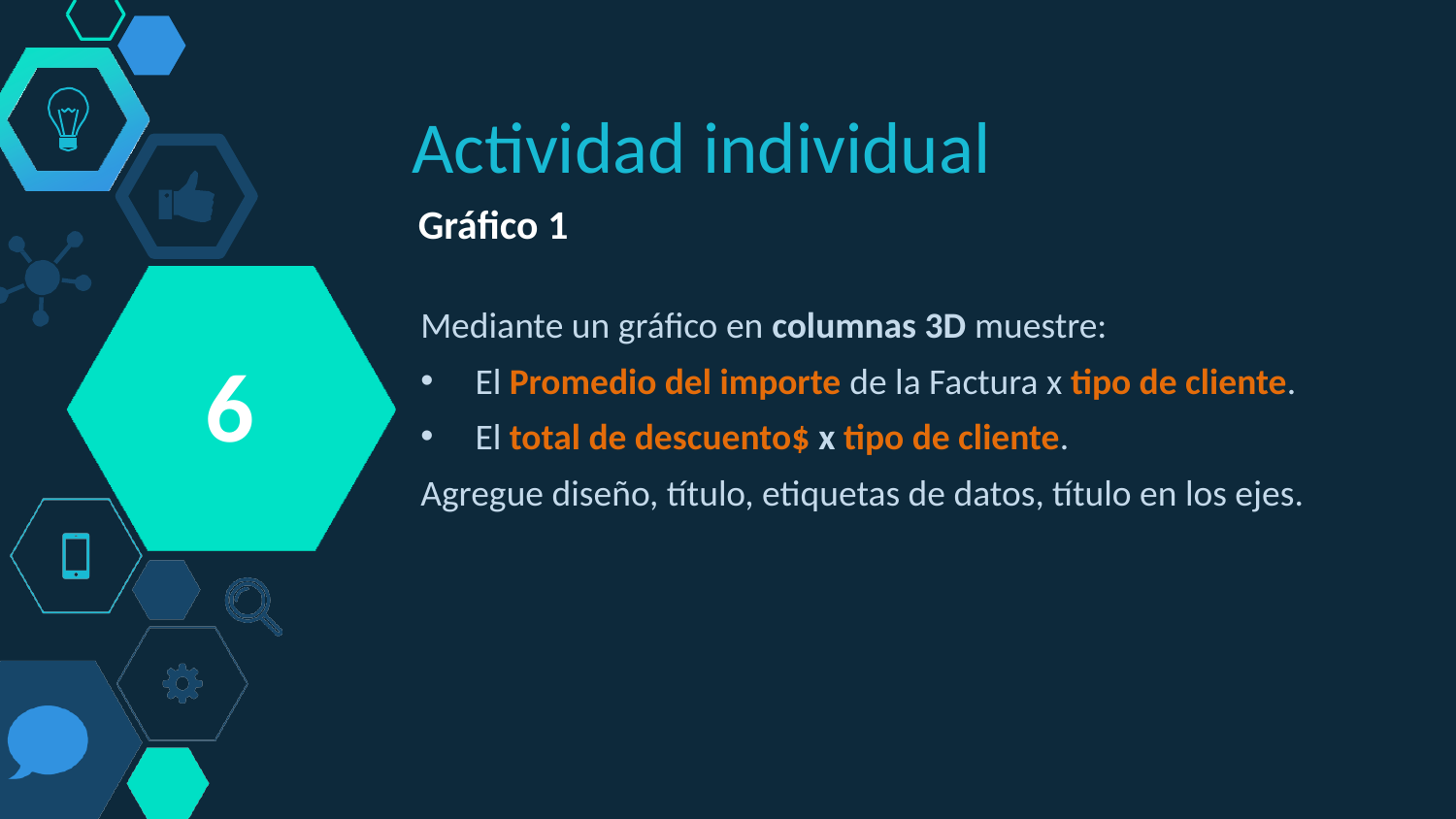

Actividad individual

Gráfico 1

Mediante un gráfico en columnas 3D muestre:
El Promedio del importe de la Factura x tipo de cliente.
El total de descuento$ x tipo de cliente.
Agregue diseño, título, etiquetas de datos, título en los ejes.
6